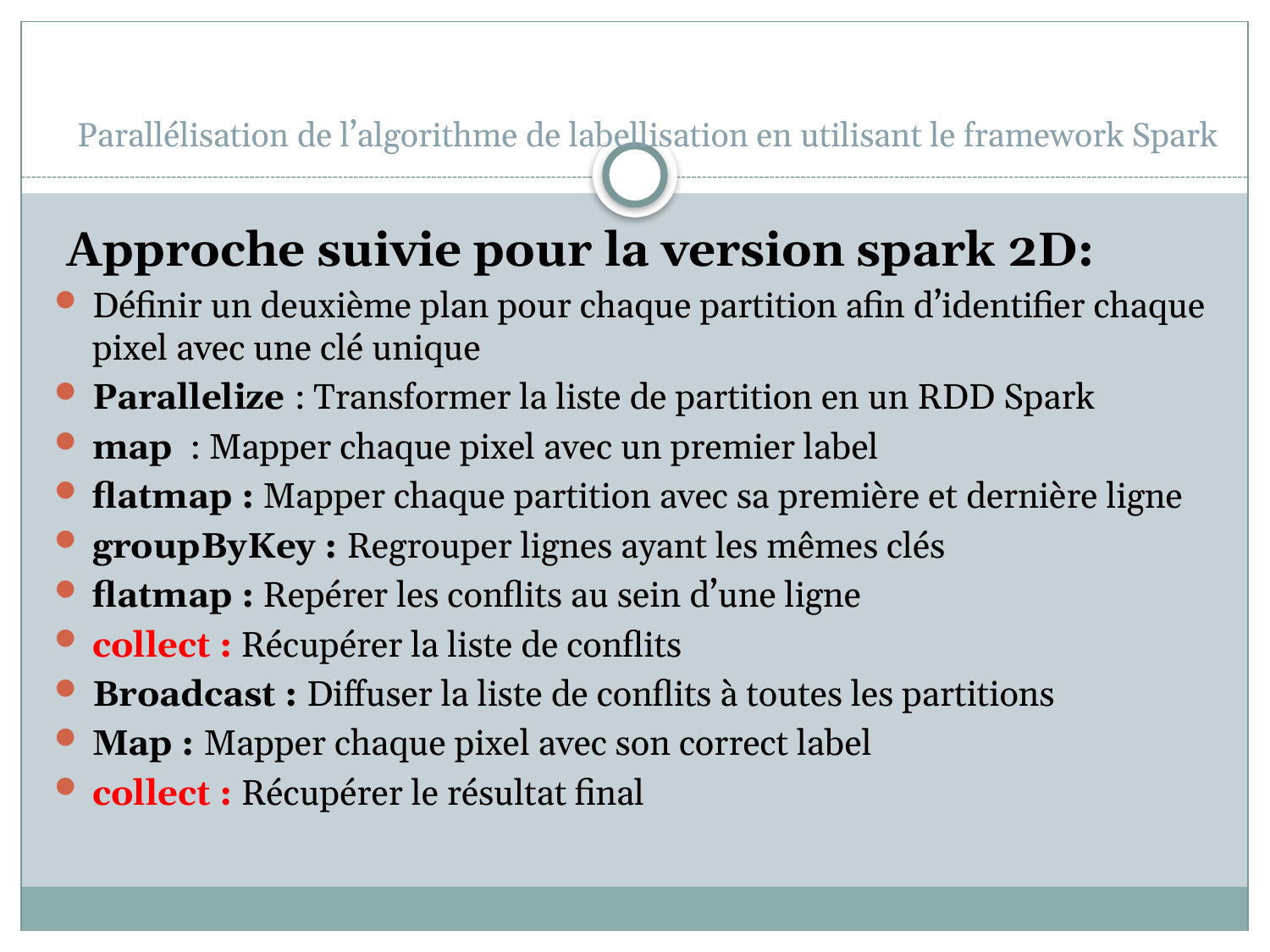

# Parallélisation de l’algorithme de labellisation en utilisant le framework Spark
 Approche suivie pour la version spark 2D:
Définir un deuxième plan pour chaque partition afin d’identifier chaque pixel avec une clé unique
Parallelize : Transformer la liste de partition en un RDD Spark
map  : Mapper chaque pixel avec un premier label
flatmap : Mapper chaque partition avec sa première et dernière ligne
groupByKey : Regrouper lignes ayant les mêmes clés
flatmap : Repérer les conflits au sein d’une ligne
collect : Récupérer la liste de conflits
Broadcast : Diffuser la liste de conflits à toutes les partitions
Map : Mapper chaque pixel avec son correct label
collect : Récupérer le résultat final